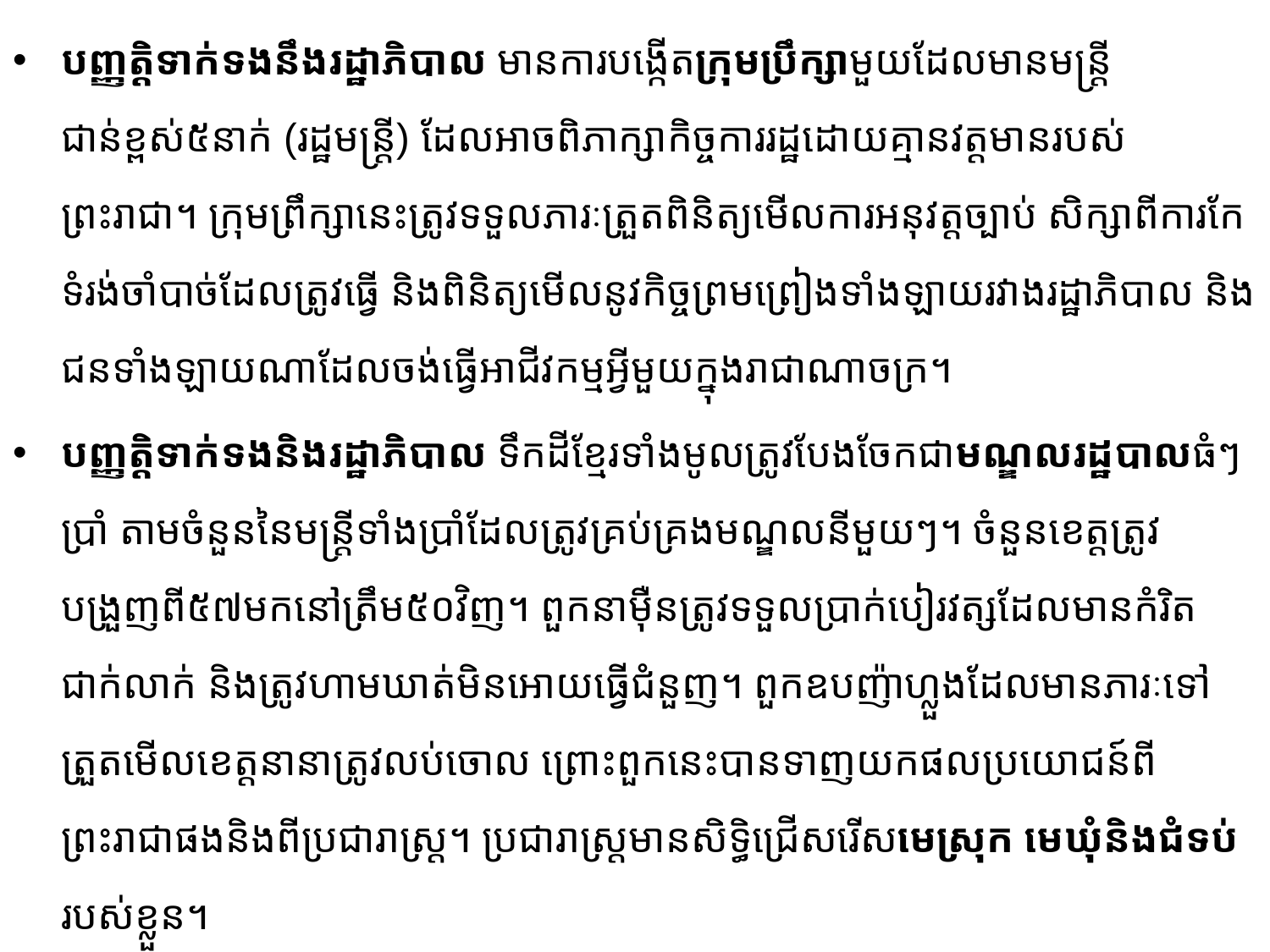

បញ្ញត្តិទាក់ទងនឹងរដ្ឋាភិបាល មានការបង្កើតក្រុមប្រឹក្សាមួយដែលមានមន្ត្រីជាន់ខ្ពស់៥នាក់ (រដ្ឋមន្ត្រី) ដែលអាចពិភាក្សាកិច្ចការរដ្ឋដោយគ្មានវត្តមានរបស់ព្រះរាជា។ ក្រុមព្រឹក្សានេះត្រូវទទួលភារៈ​ត្រួតពិនិត្យមើល​ការ​អនុវត្តច្បាប់ សិក្សាពីការកែទំរង់ចាំបាច់ដែលត្រូវធ្វើ និងពិនិត្យមើលនូវកិច្ចព្រមព្រៀងទាំងឡាយរវាងរដ្ឋាភិបាល និងជនទាំងឡាយណាដែលចង់ធ្វើអាជីវកម្មអ្វីមួយក្នុងរាជាណាចក្រ។
បញ្ញត្តិទាក់ទងនិងរដ្ឋាភិបាល ទឹកដីខ្មែរទាំងមូលត្រូវបែងចែកជាមណ្ឌលរដ្ឋបាលធំៗប្រាំ តាមចំនួន​នៃ​មន្ត្រីទាំងប្រាំដែលត្រូវគ្រប់គ្រងមណ្ឌលនីមួយៗ។ ចំនួនខេត្តត្រូវបង្រួញពី៥៧មកនៅត្រឹម៥០​វិញ។ ពួកនាម៉ឺន​ត្រូវ​ទទួលប្រាក់បៀរវត្សដែលមានកំរិតជាក់លាក់ និងត្រូវហាមឃាត់មិនអោយធ្វើជំនួញ។ ពួកឧបញ៉ាហ្លួង​ដែល​មានភារៈទៅត្រួតមើលខេត្តនានាត្រូវលប់ចោល ព្រោះពួកនេះបានទាញយកផលប្រយោជន៍ពីព្រះរាជាផងនិង​ពី​ប្រជារាស្ត្រ។ ប្រជារាស្ត្រមានសិទ្ធិជ្រើសរើសមេស្រុក មេឃុំនិងជំទប់របស់ខ្លួន។